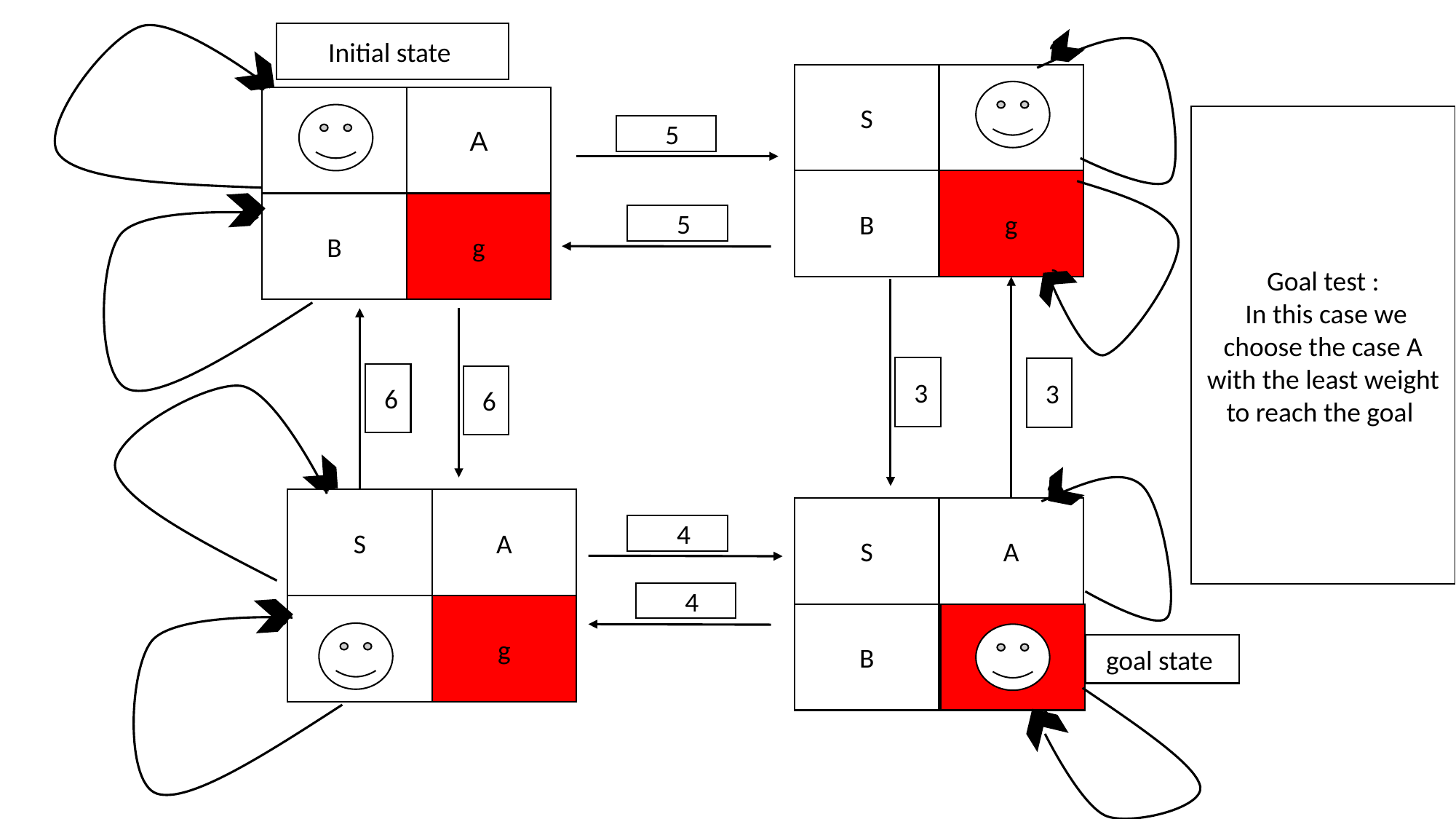

Initial state

C
C
S

A

Goal test :
 In this case we choose the case A with the least weight to reach the goal
  5
B
g

B
g
C
  5

C
 3
 3
 6
 6

C

C
S
A
S
A
  4
  4

g
C
B

goal state
C